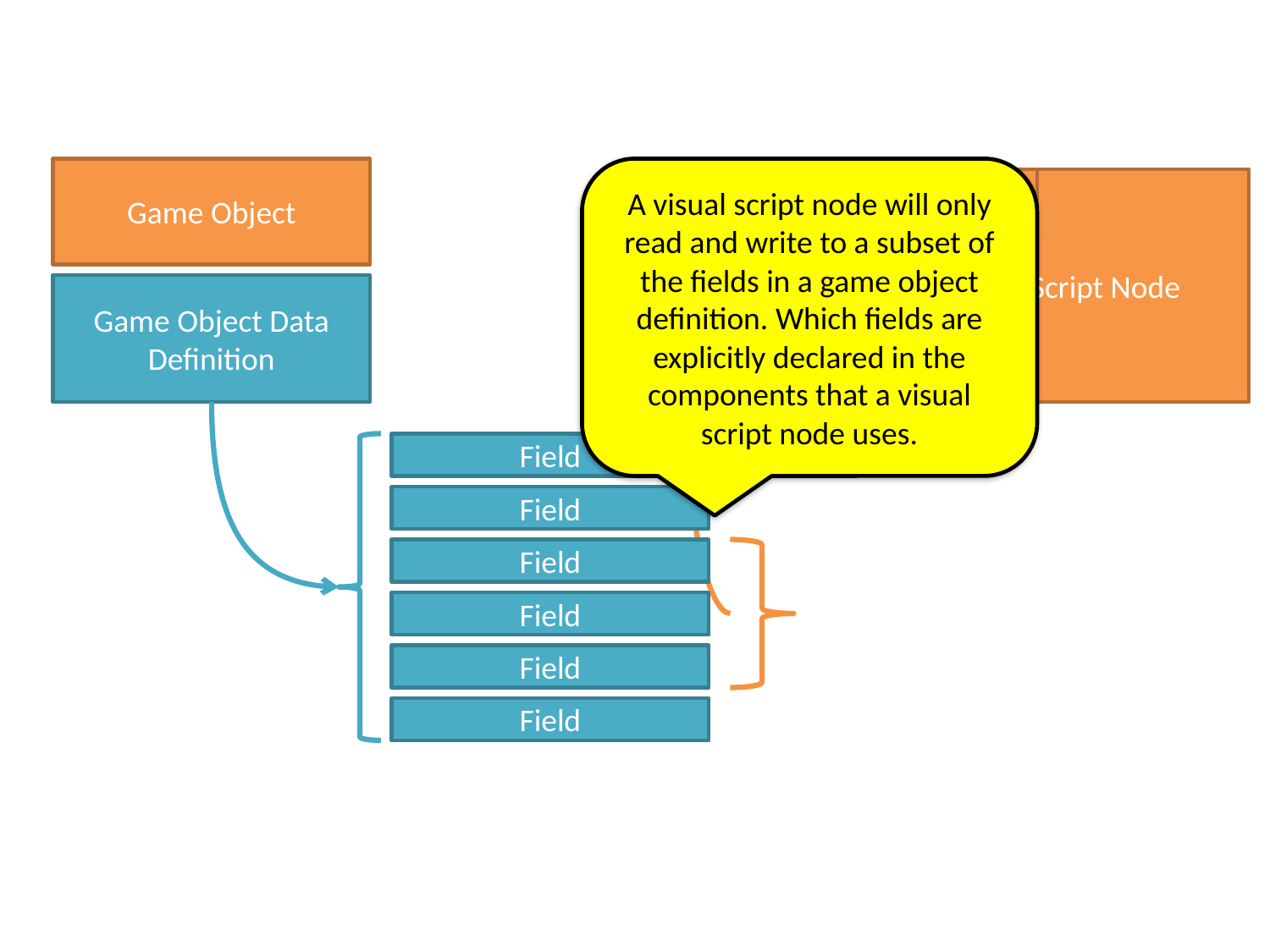

Game Object
A visual script node will only read and write to a subset of the fields in a game object definition. Which fields are explicitly declared in the components that a visual script node uses.
Target Object
Visual Script Node
Game Object Data Definition

Field
Field
Field

Field
Field
Field